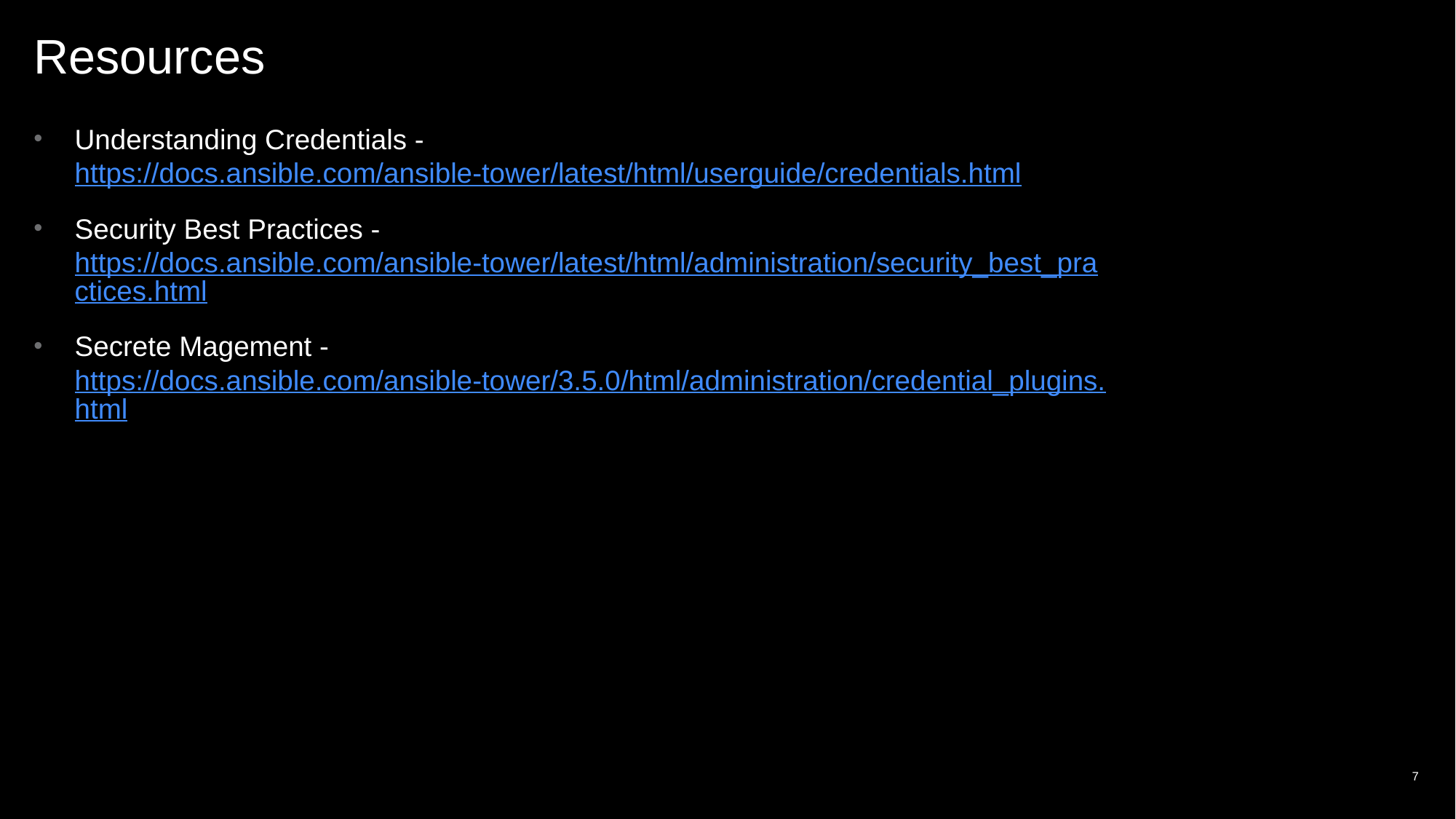

# Resources
Understanding Credentials - https://docs.ansible.com/ansible-tower/latest/html/userguide/credentials.html
Security Best Practices - https://docs.ansible.com/ansible-tower/latest/html/administration/security_best_practices.html
Secrete Magement - https://docs.ansible.com/ansible-tower/3.5.0/html/administration/credential_plugins.html

7